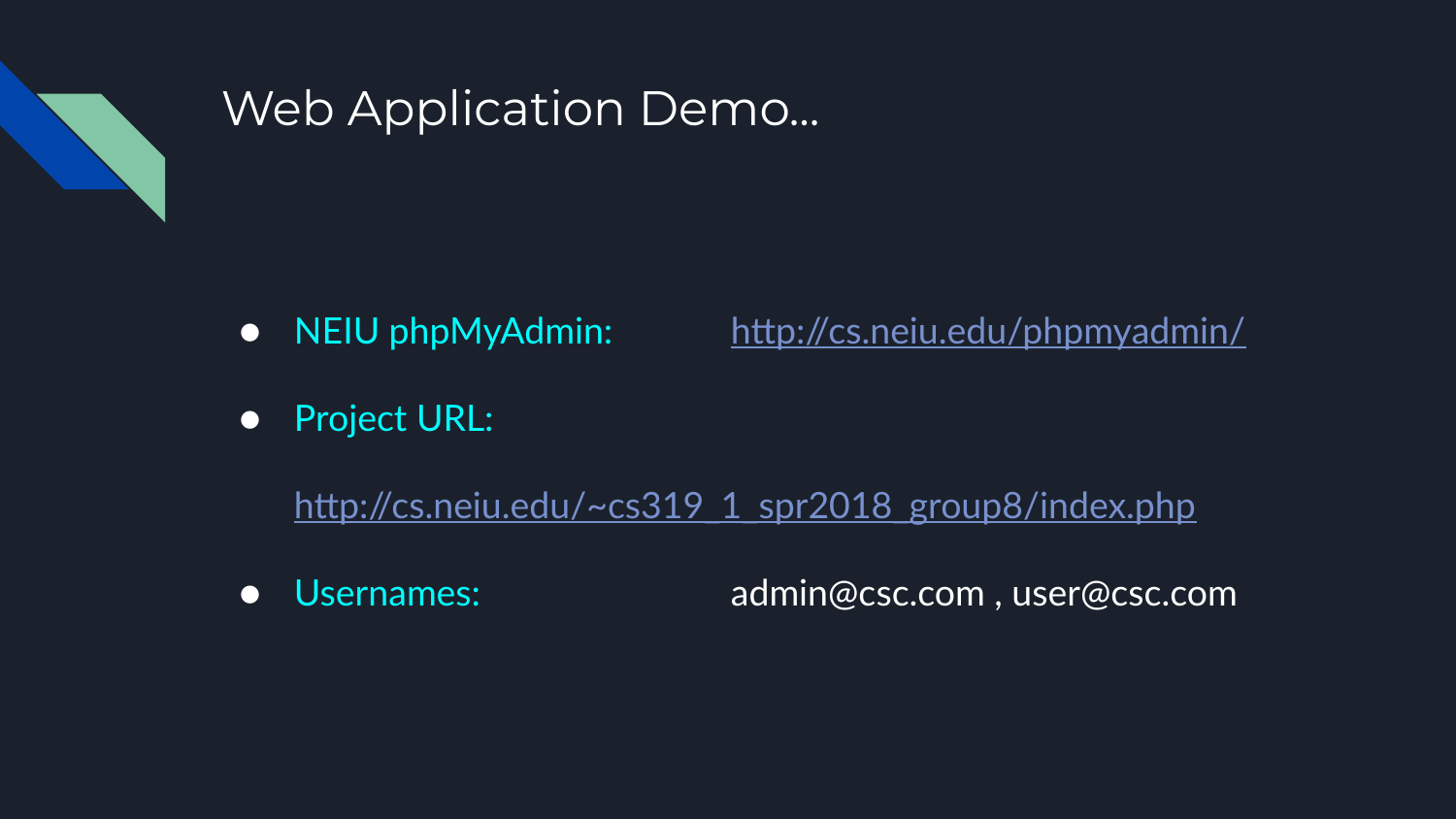

# Web Application Demo...
NEIU phpMyAdmin:	http://cs.neiu.edu/phpmyadmin/
Project URL:		http://cs.neiu.edu/~cs319_1_spr2018_group8/index.php
Usernames:		admin@csc.com , user@csc.com